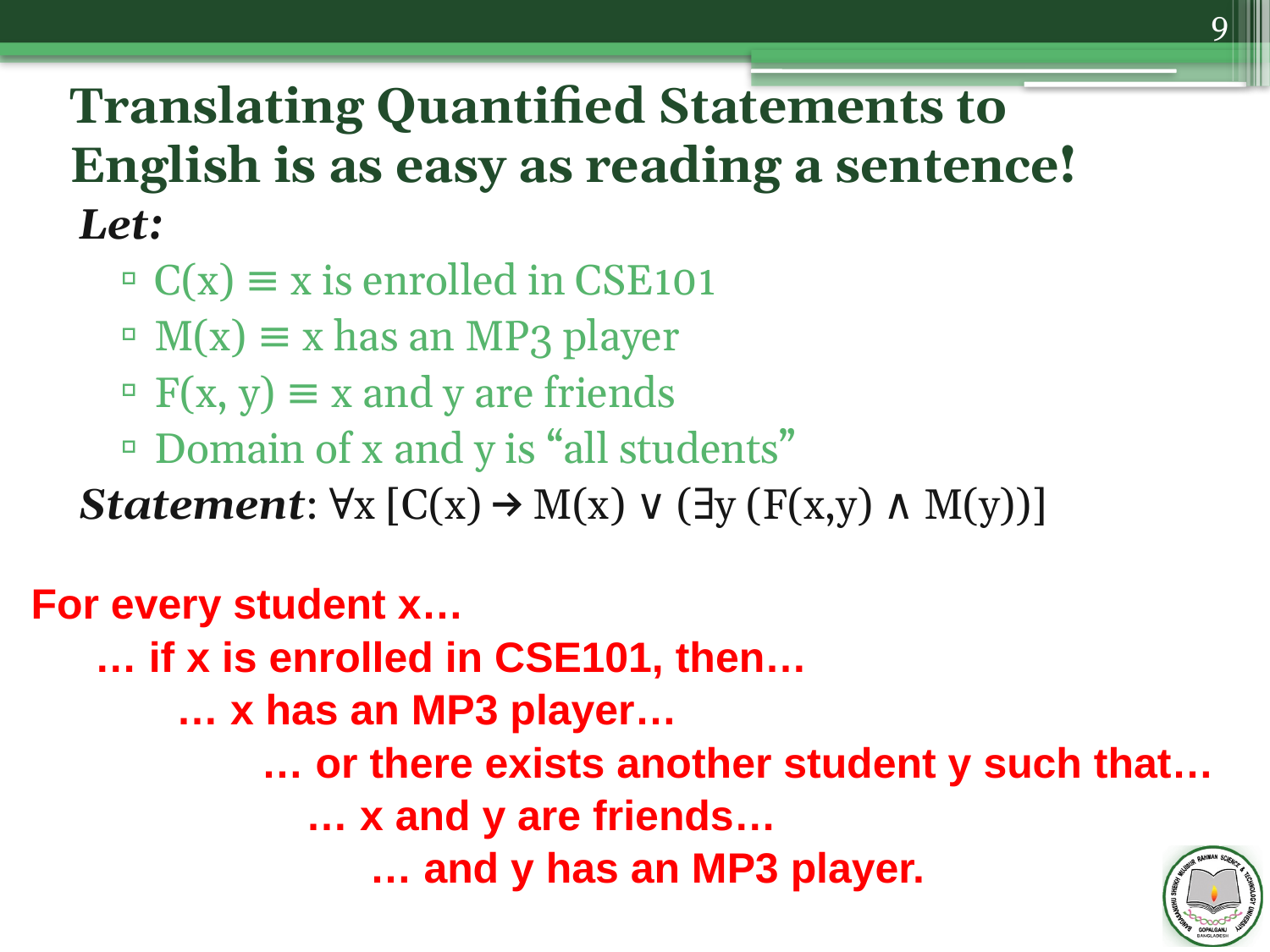

9
# Translating Quantified Statements to English is as easy as reading a sentence!
Let:
C(x) ≡ x is enrolled in CSE101
M(x) ≡ x has an MP3 player
F(x, y) ≡ x and y are friends
Domain of x and y is “all students”
Statement: ∀x [C(x) → M(x) ∨ (∃y (F(x,y) ∧ M(y))]

For every student x…
… if x is enrolled in CSE101, then…
… x has an MP3 player…
… or there exists another student y such that…
… x and y are friends…
… and y has an MP3 player.